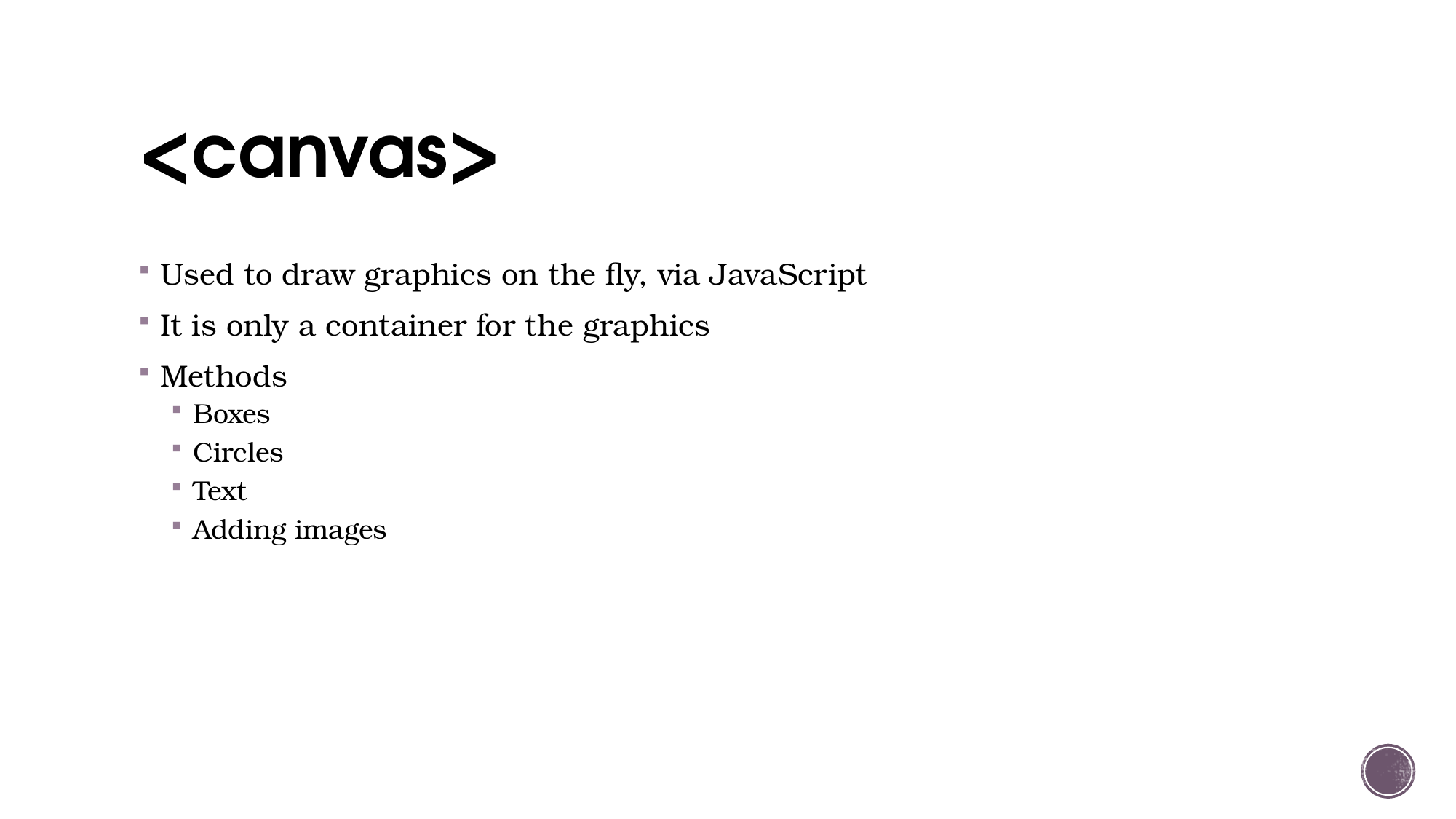

# <canvas>
Used to draw graphics on the fly, via JavaScript
It is only a container for the graphics
Methods
Boxes
Circles
Text
Adding images